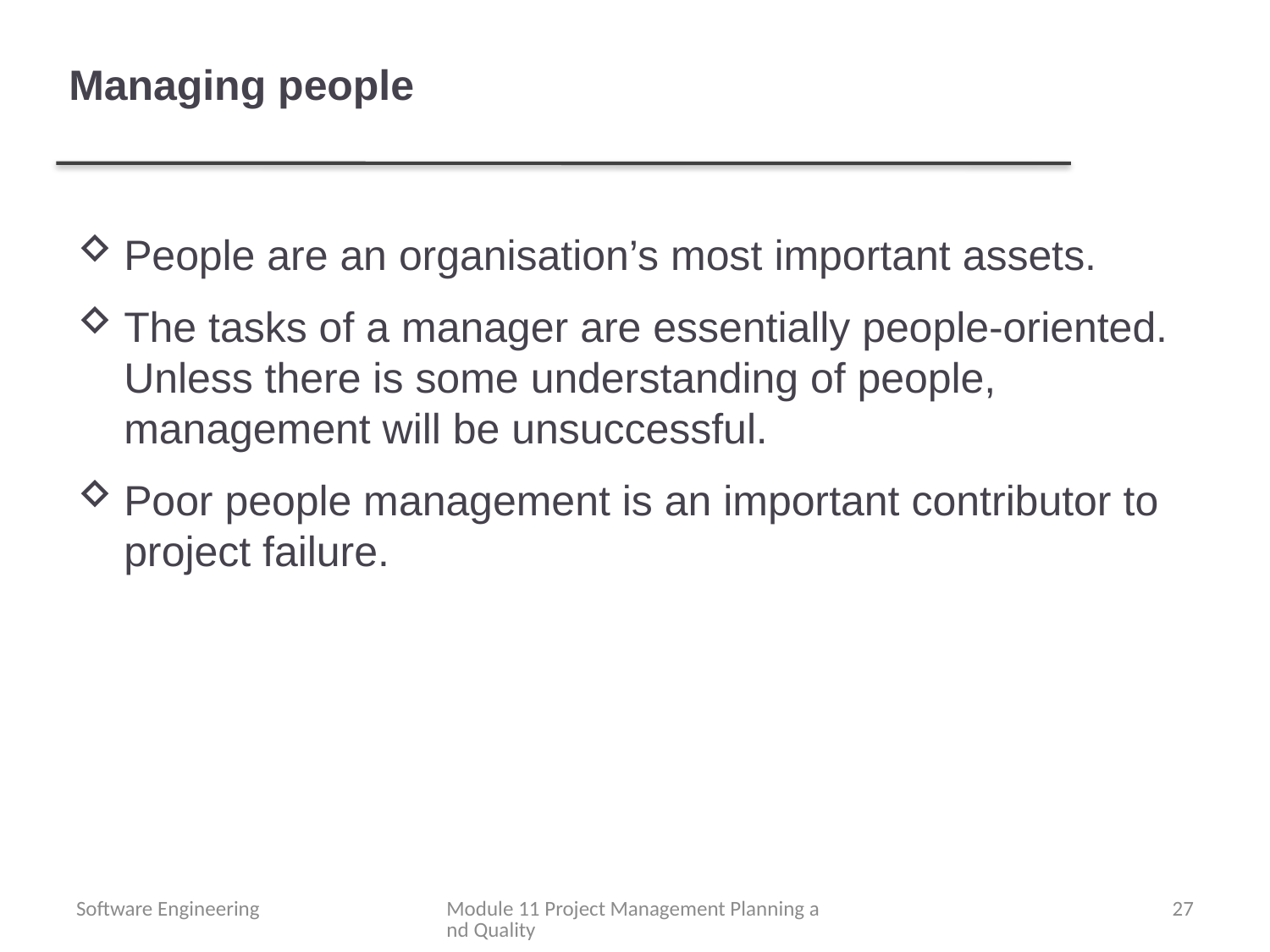

# Managing people
People are an organisation’s most important assets.
The tasks of a manager are essentially people-oriented. Unless there is some understanding of people, management will be unsuccessful.
Poor people management is an important contributor to project failure.
Software Engineering
Module 11 Project Management Planning and Quality
27